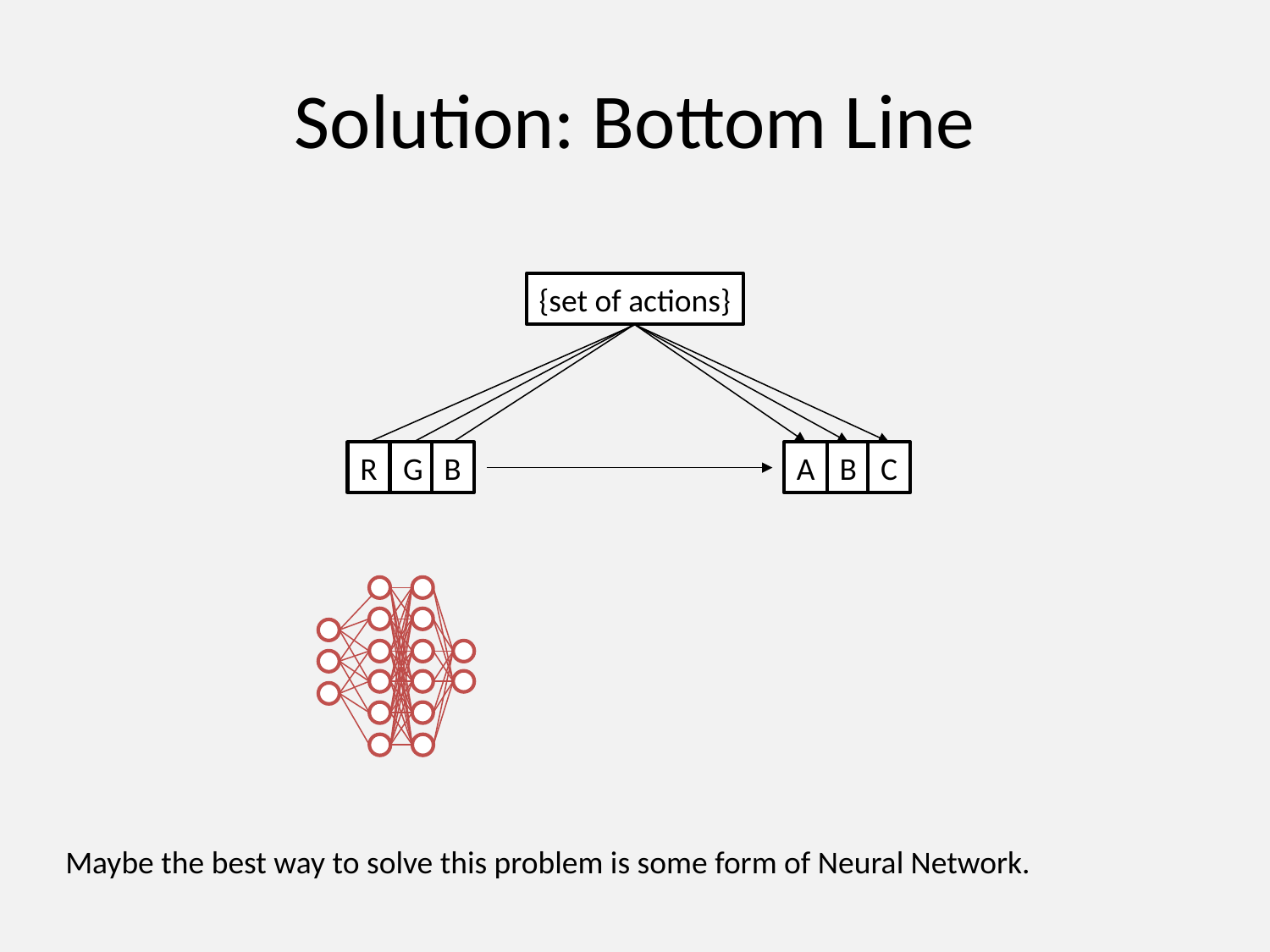

# Solution: Bottom Line
{set of actions}
R
G
B
A
B
C

Maybe the best way to solve this problem is some form of Neural Network.